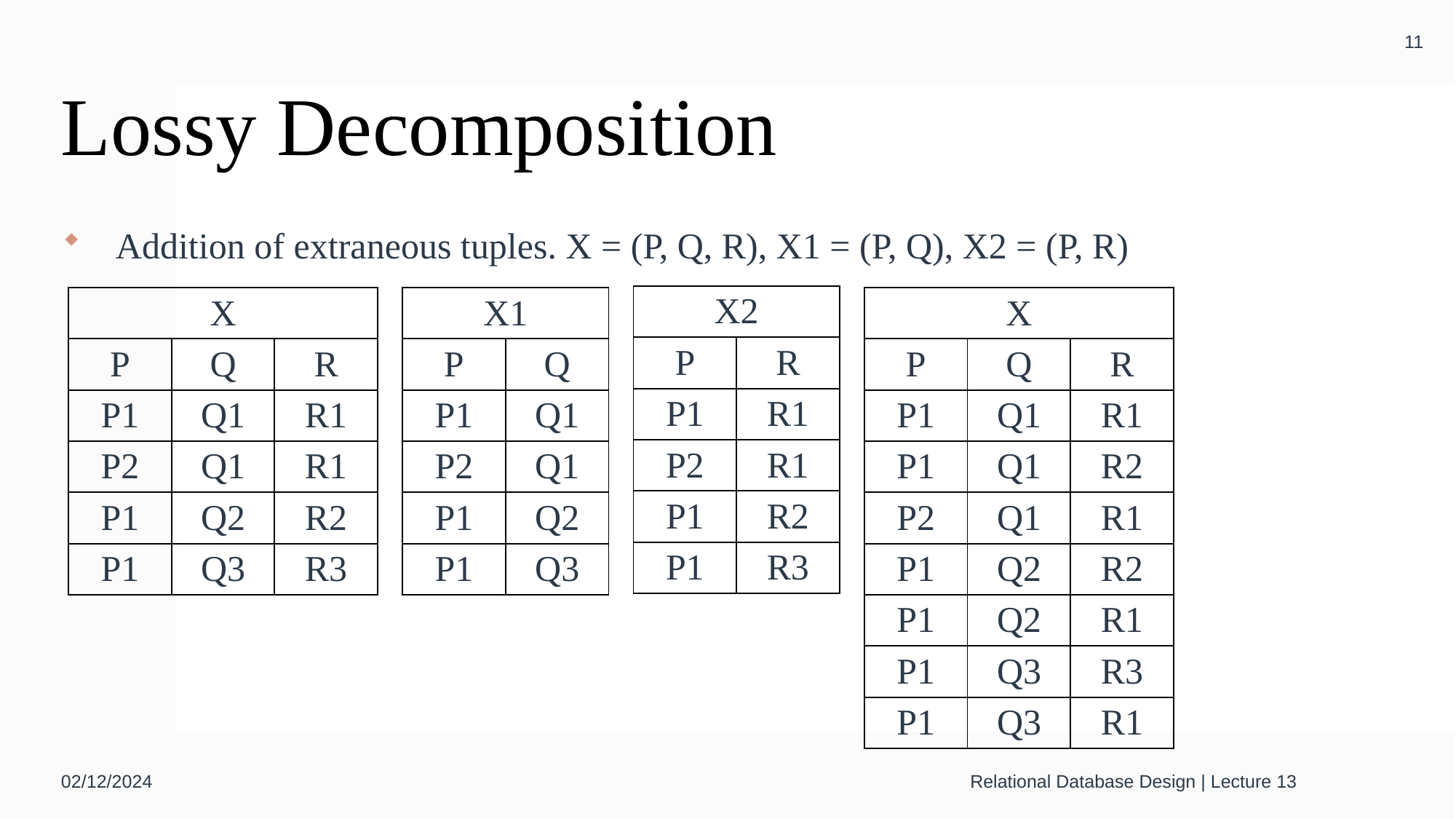

11
# Lossy Decomposition
Addition of extraneous tuples. X = (P, Q, R), X1 = (P, Q), X2 = (P, R)

| X2 |  |
| --- | --- |
| P | R |
| P1 | R1 |
| P2 | R1 |
| P1 | R2 |
| P1 | R3 |
| X |  |  |
| --- | --- | --- |
| P | Q | R |
| P1 | Q1 | R1 |
| P2 | Q1 | R1 |
| P1 | Q2 | R2 |
| P1 | Q3 | R3 |
| X1 |  |
| --- | --- |
| P | Q |
| P1 | Q1 |
| P2 | Q1 |
| P1 | Q2 |
| P1 | Q3 |
| X |  |  |
| --- | --- | --- |
| P | Q | R |
| P1 | Q1 | R1 |
| P1 | Q1 | R2 |
| P2 | Q1 | R1 |
| P1 | Q2 | R2 |
| P1 | Q2 | R1 |
| P1 | Q3 | R3 |
| P1 | Q3 | R1 |
02/12/2024
Relational Database Design | Lecture 13